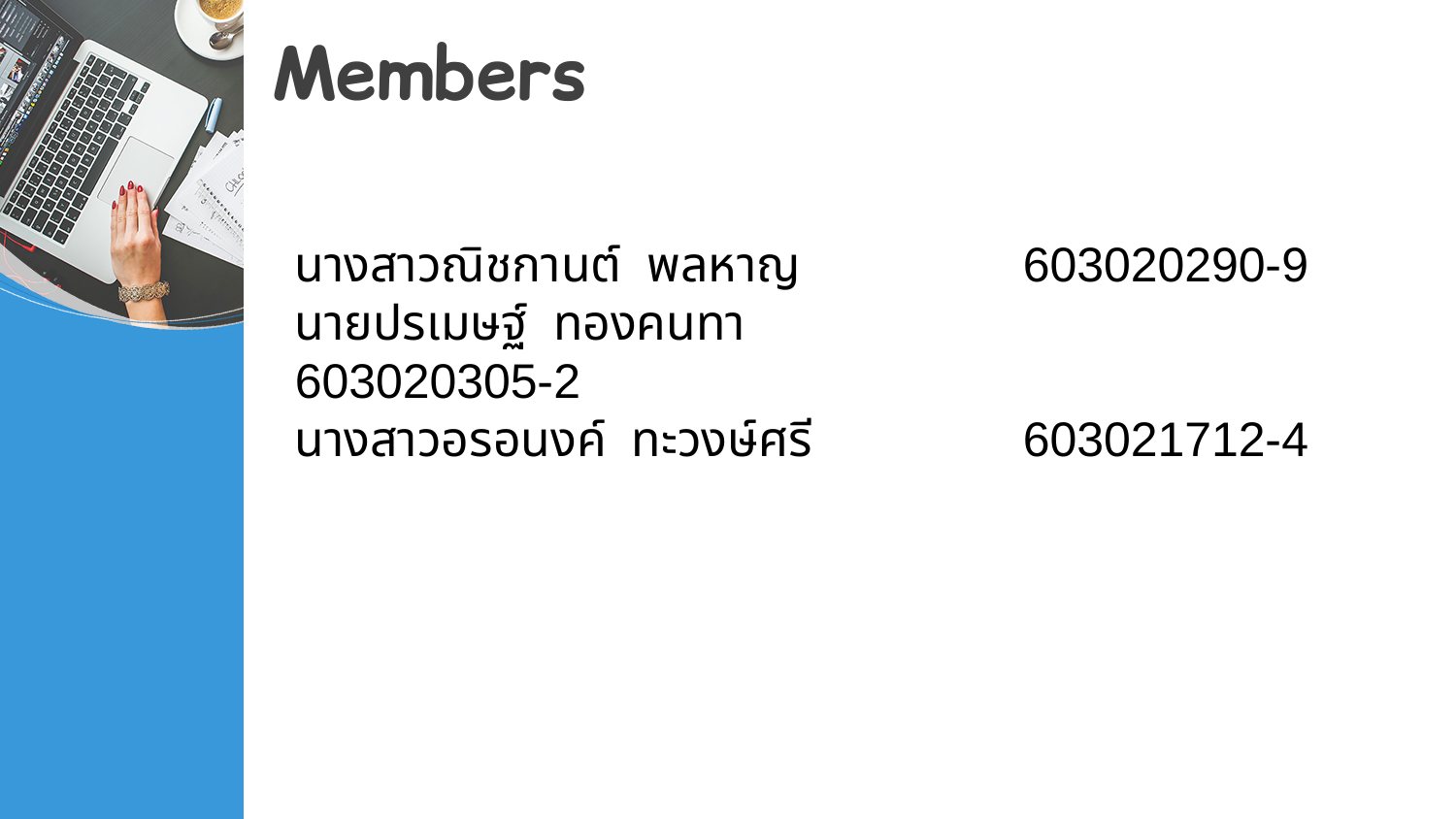

# Members
นางสาวณิชกานต์  พลหาญ		603020290-9
นายปรเมษฐ์  ทองคนทา			603020305-2
นางสาวอรอนงค์  ทะวงษ์ศรี		603021712-4